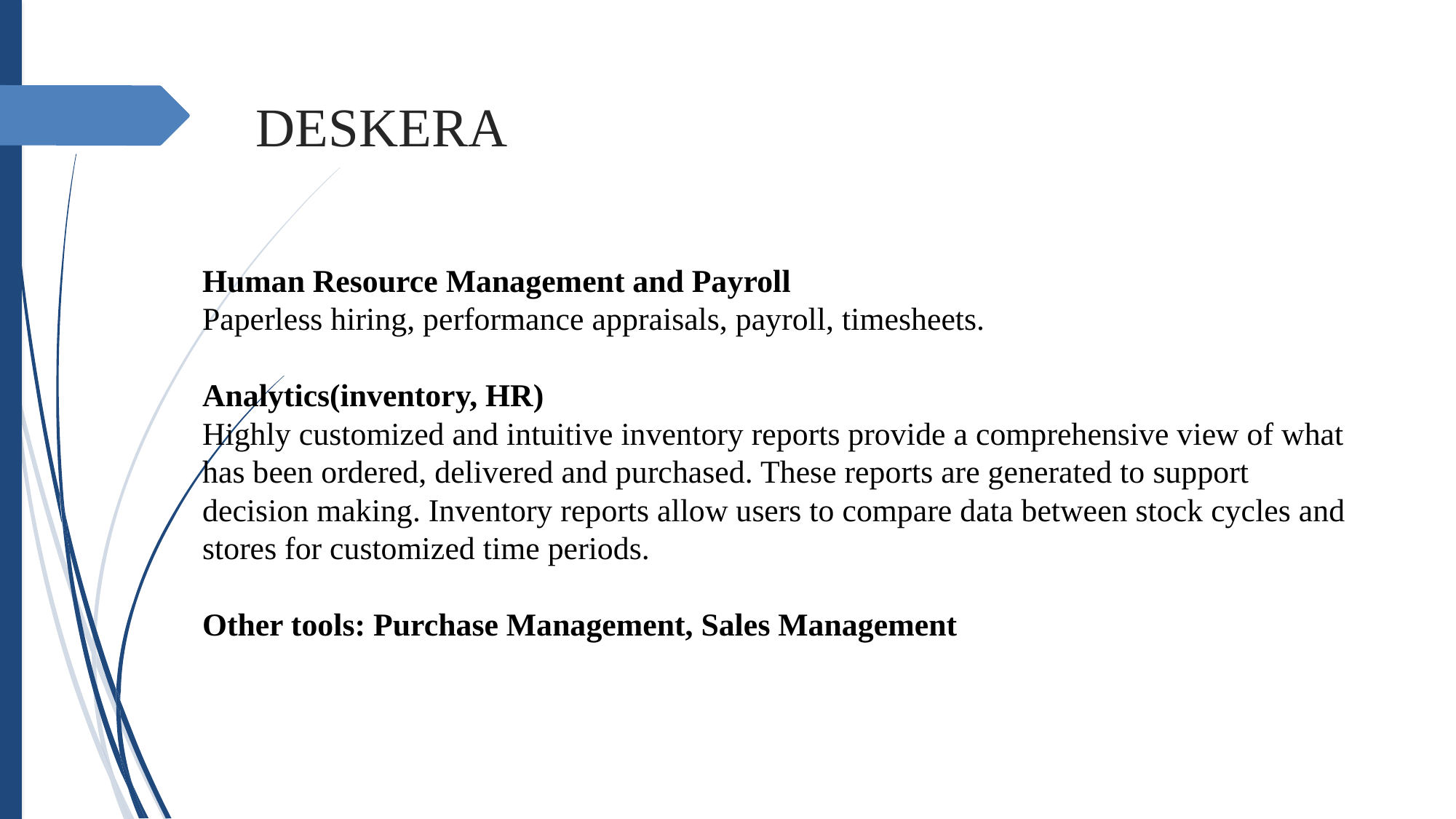

DESKERA
Human Resource Management and Payroll
Paperless hiring, performance appraisals, payroll, timesheets.

Analytics(inventory, HR)
Highly customized and intuitive inventory reports provide a comprehensive view of what has been ordered, delivered and purchased. These reports are generated to support decision making. Inventory reports allow users to compare data between stock cycles and stores for customized time periods.

Other tools: Purchase Management, Sales Management